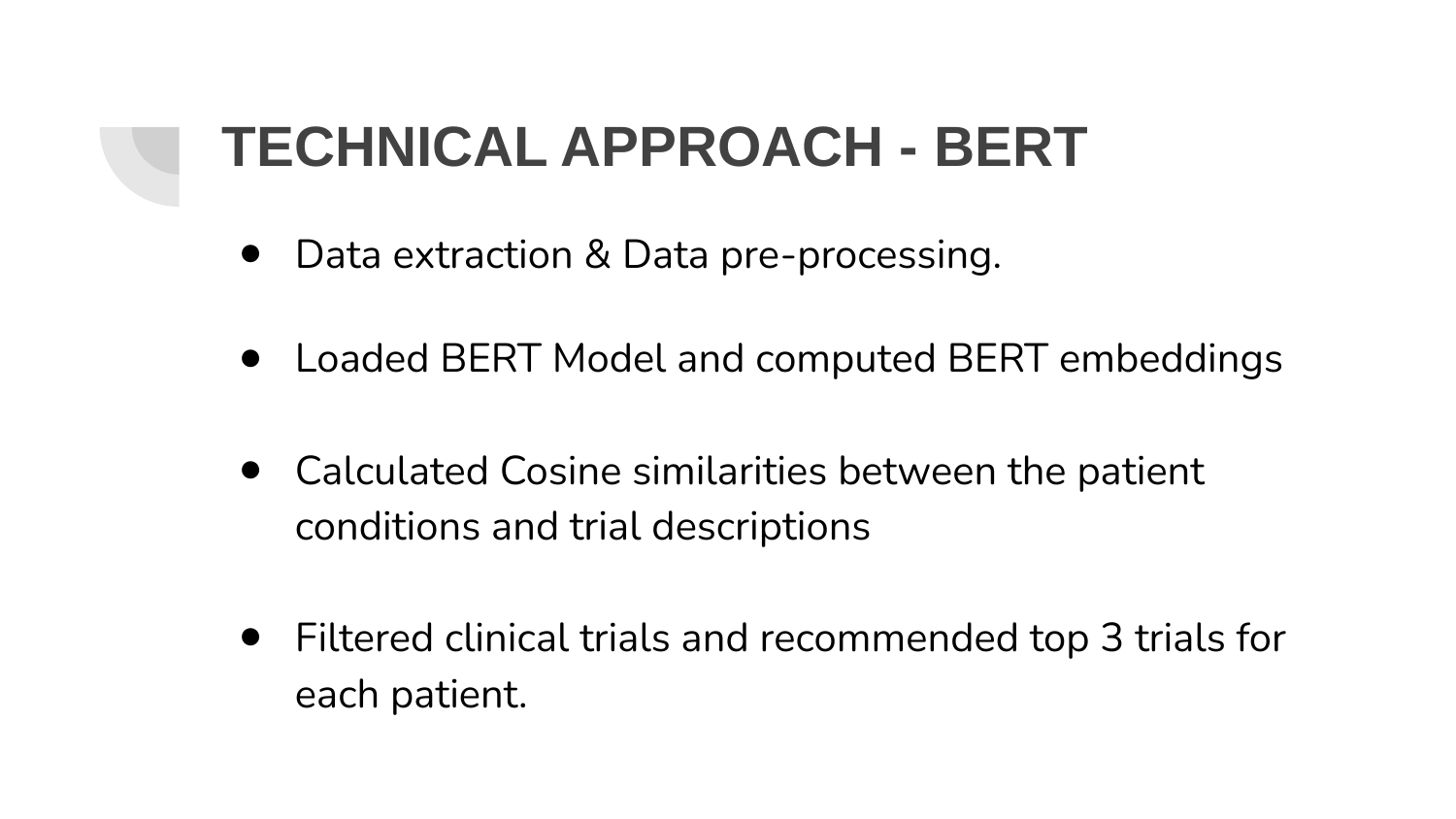

# TECHNICAL APPROACH - BERT
Data extraction & Data pre-processing.

Loaded BERT Model and computed BERT embeddings

Calculated Cosine similarities between the patient conditions and trial descriptions

Filtered clinical trials and recommended top 3 trials for each patient.